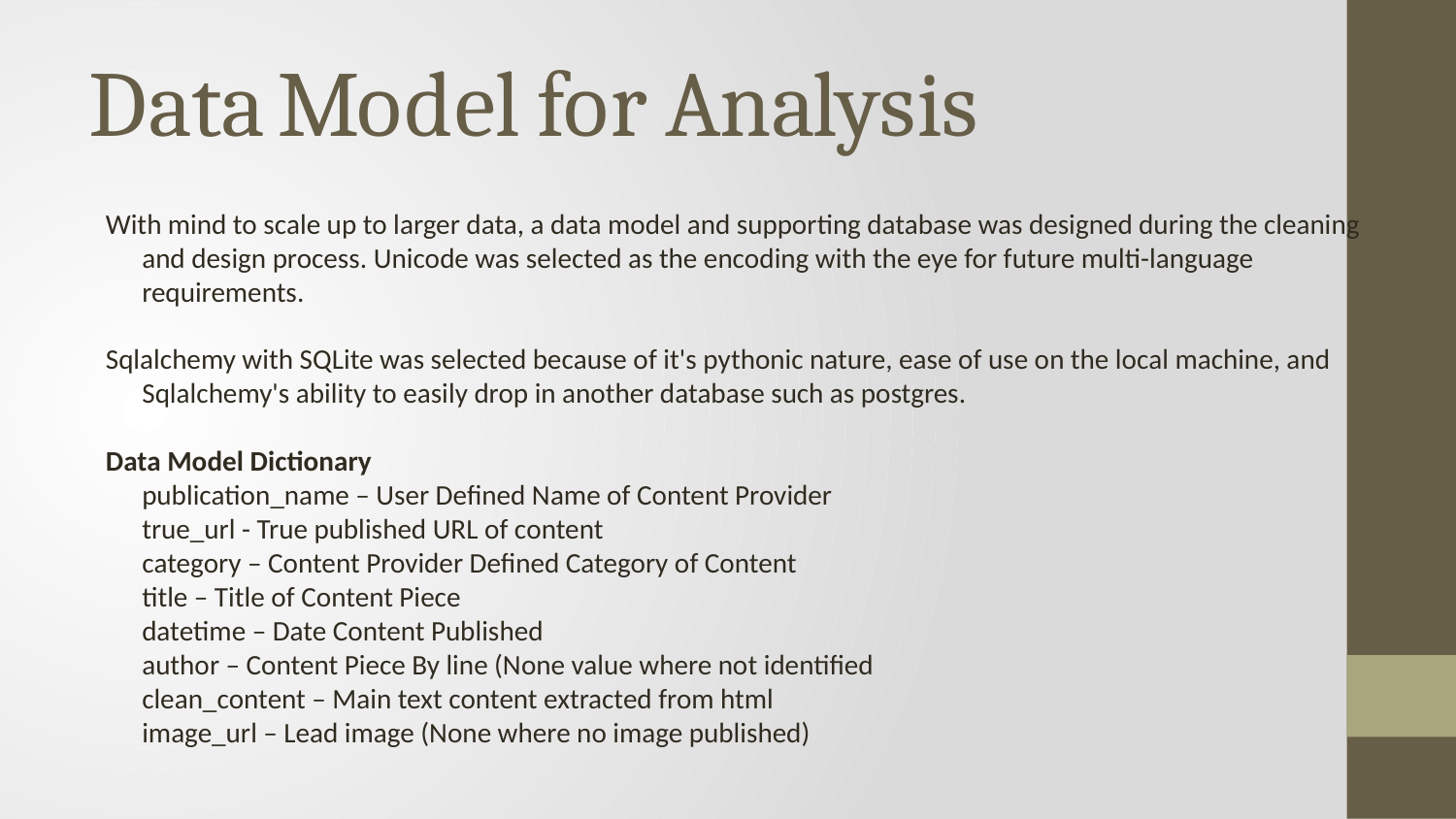

# Data Model for Analysis
With mind to scale up to larger data, a data model and supporting database was designed during the cleaning and design process. Unicode was selected as the encoding with the eye for future multi-language requirements.

Sqlalchemy with SQLite was selected because of it's pythonic nature, ease of use on the local machine, and Sqlalchemy's ability to easily drop in another database such as postgres.

Data Model Dictionary
	publication_name – User Defined Name of Content Provider
	true_url - True published URL of content
	category – Content Provider Defined Category of Content
	title – Title of Content Piece
	datetime – Date Content Published
	author – Content Piece By line (None value where not identified
	clean_content – Main text content extracted from html
	image_url – Lead image (None where no image published)